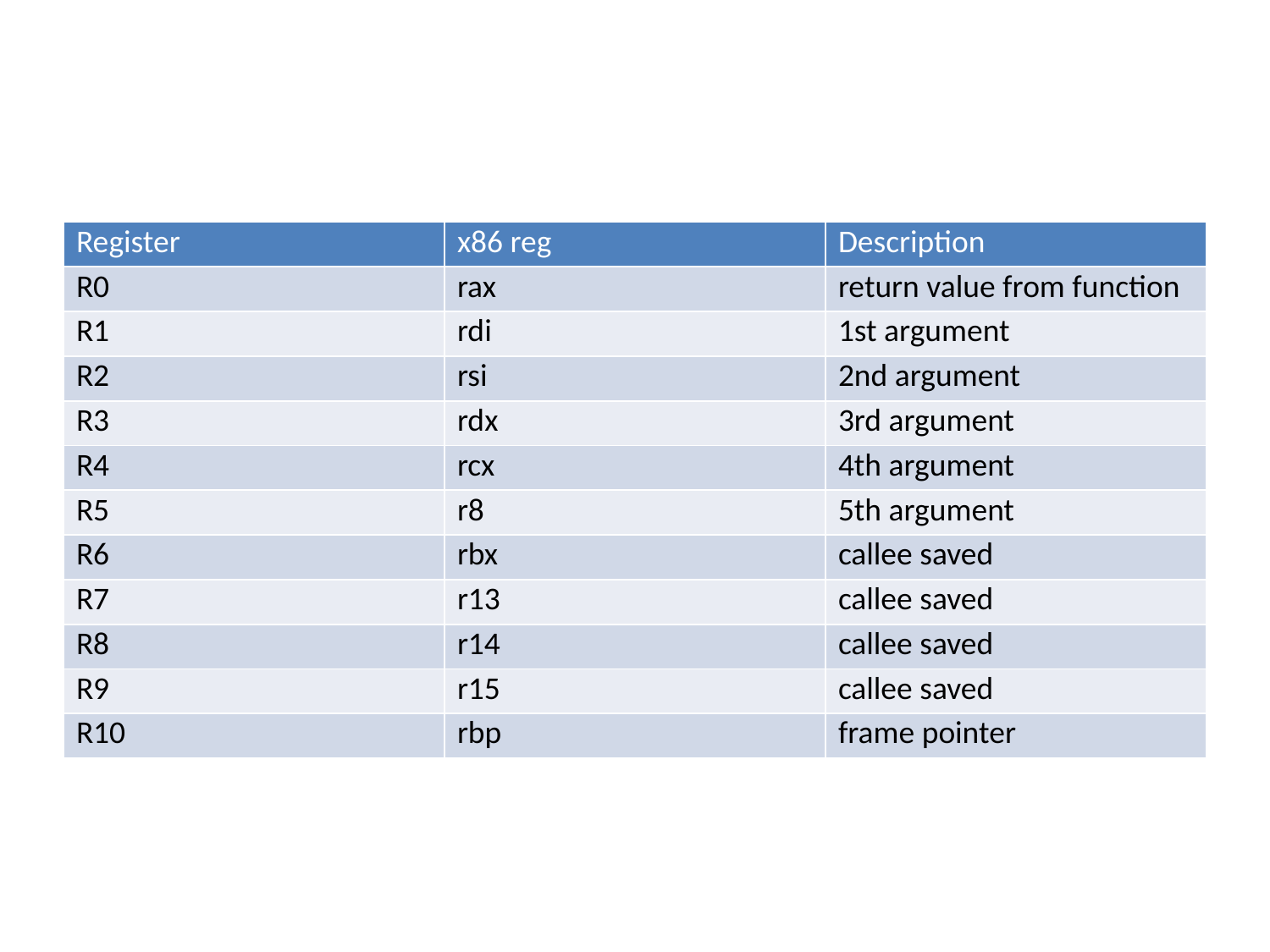

| Register | x86 reg | Description |
| --- | --- | --- |
| R0 | rax | return value from function |
| R1 | rdi | 1st argument |
| R2 | rsi | 2nd argument |
| R3 | rdx | 3rd argument |
| R4 | rcx | 4th argument |
| R5 | r8 | 5th argument |
| R6 | rbx | callee saved |
| R7 | r13 | callee saved |
| R8 | r14 | callee saved |
| R9 | r15 | callee saved |
| R10 | rbp | frame pointer |